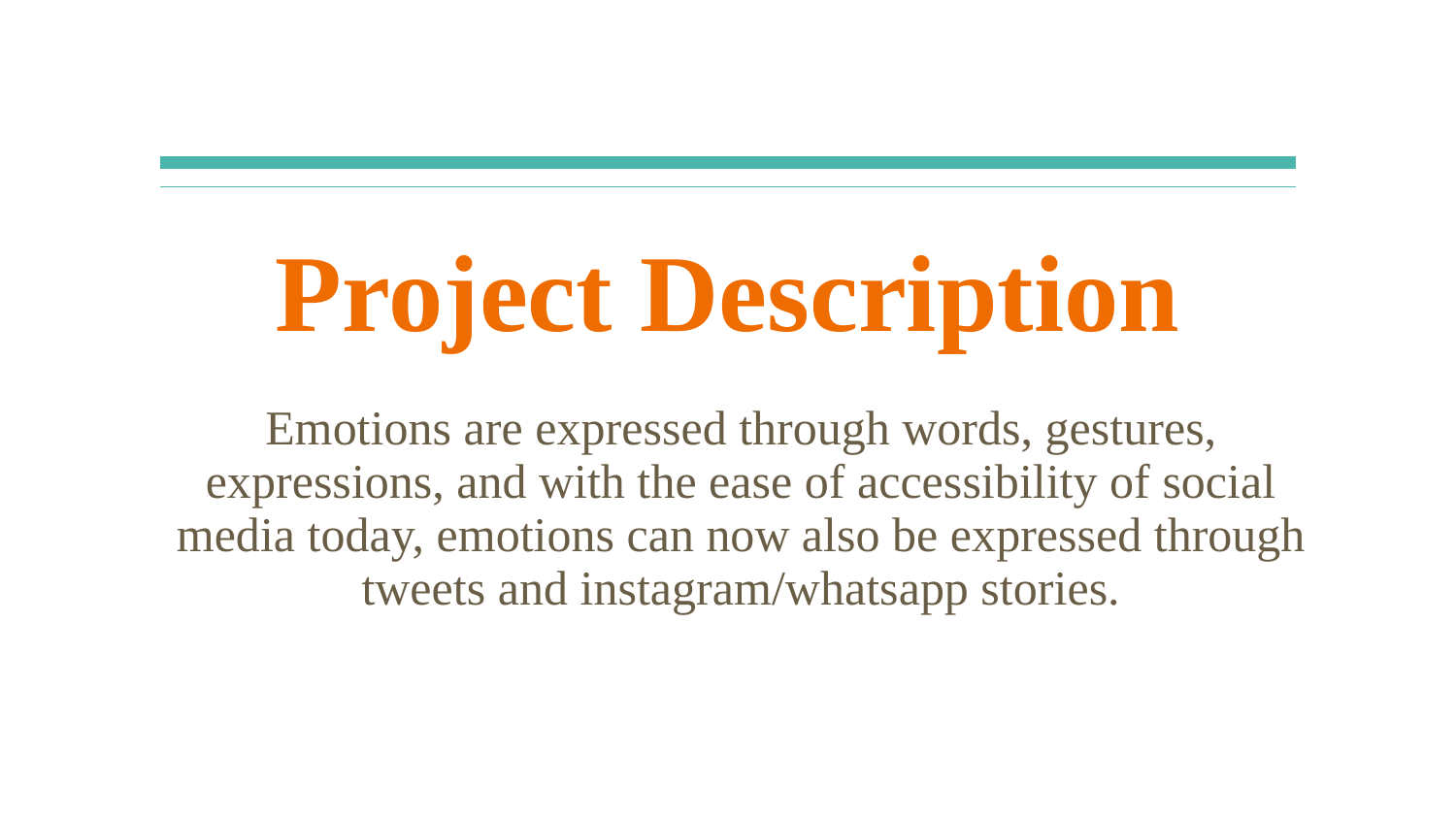

# Project Description
Emotions are expressed through words, gestures, expressions, and with the ease of accessibility of social media today, emotions can now also be expressed through tweets and instagram/whatsapp stories.